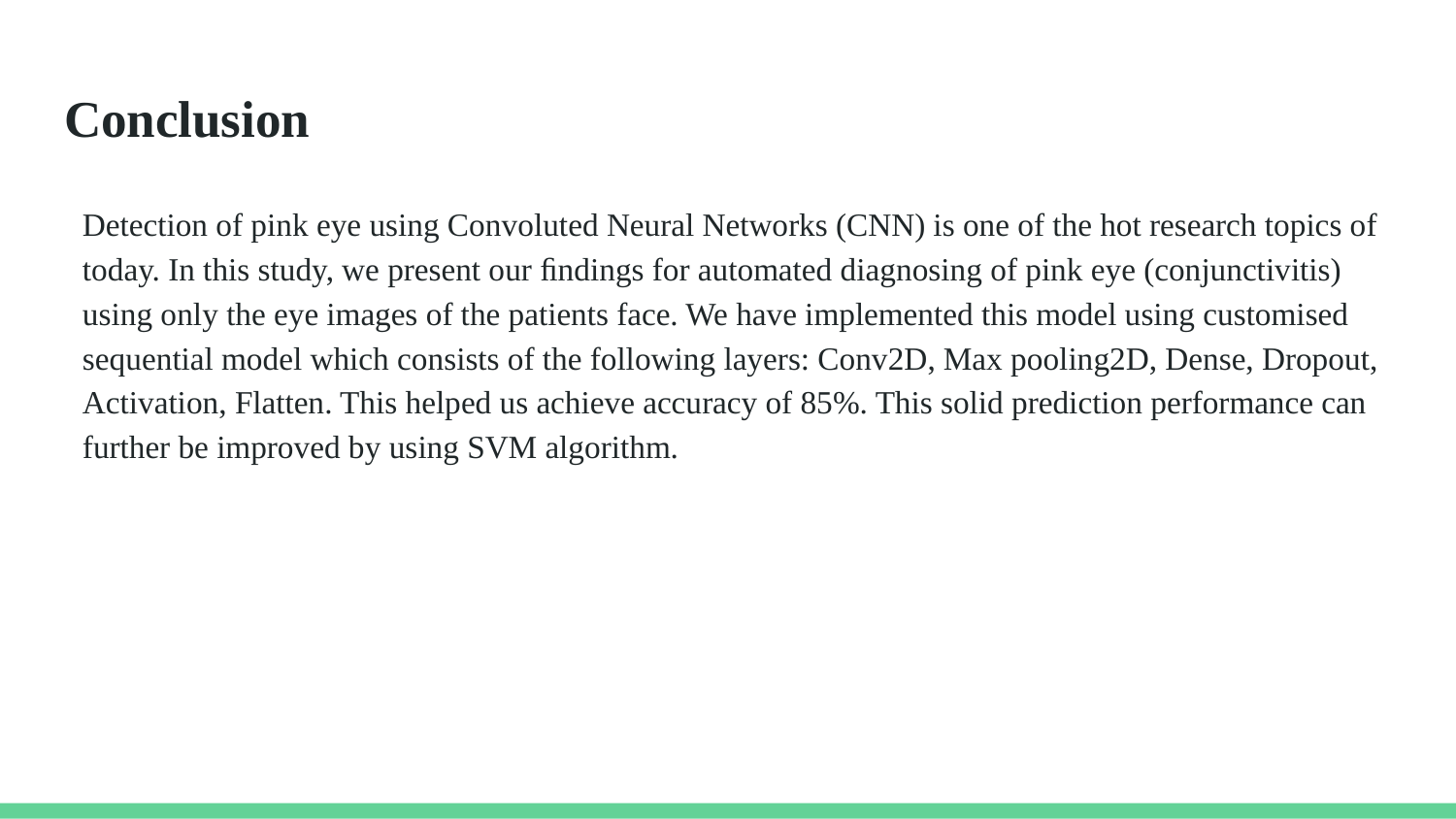

# Conclusion
Detection of pink eye using Convoluted Neural Networks (CNN) is one of the hot research topics of today. In this study, we present our ﬁndings for automated diagnosing of pink eye (conjunctivitis) using only the eye images of the patients face. We have implemented this model using customised sequential model which consists of the following layers: Conv2D, Max pooling2D, Dense, Dropout, Activation, Flatten. This helped us achieve accuracy of 85%. This solid prediction performance can further be improved by using SVM algorithm.